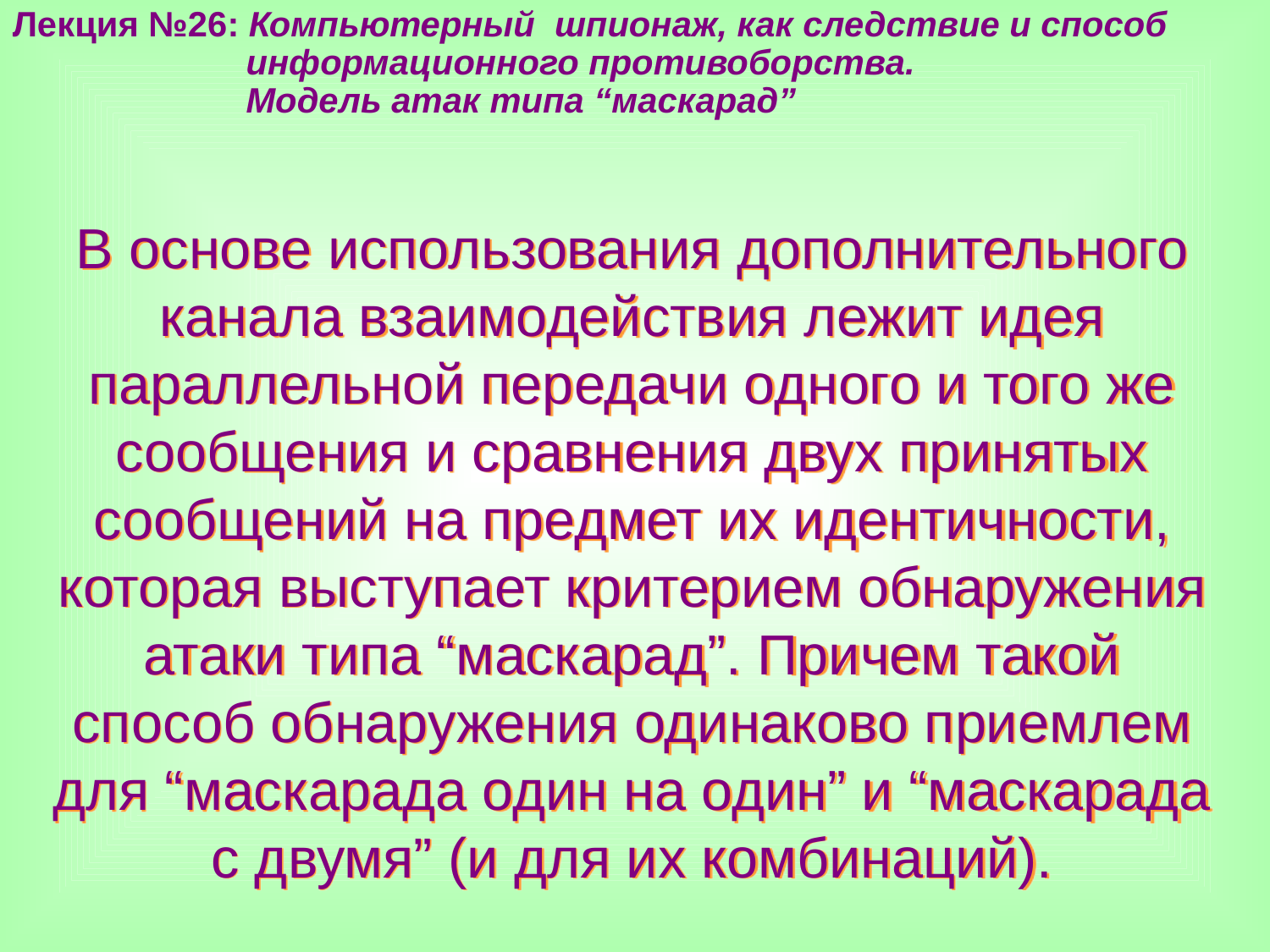

Лекция №26: Компьютерный  шпионаж, как следствие и способ
                        информационного противоборства.
                        Модель атак типа “маскарад”
В основе использования дополнительного канала взаимодействия лежит идея параллельной передачи одного и того же сообщения и сравнения двух принятых сообщений на предмет их идентичности, которая выступает критерием обнаружения атаки типа “маскарад”. Причем такой способ обнаружения одинаково приемлем для “маскарада один на один” и “маскарада с двумя” (и для их комбинаций).